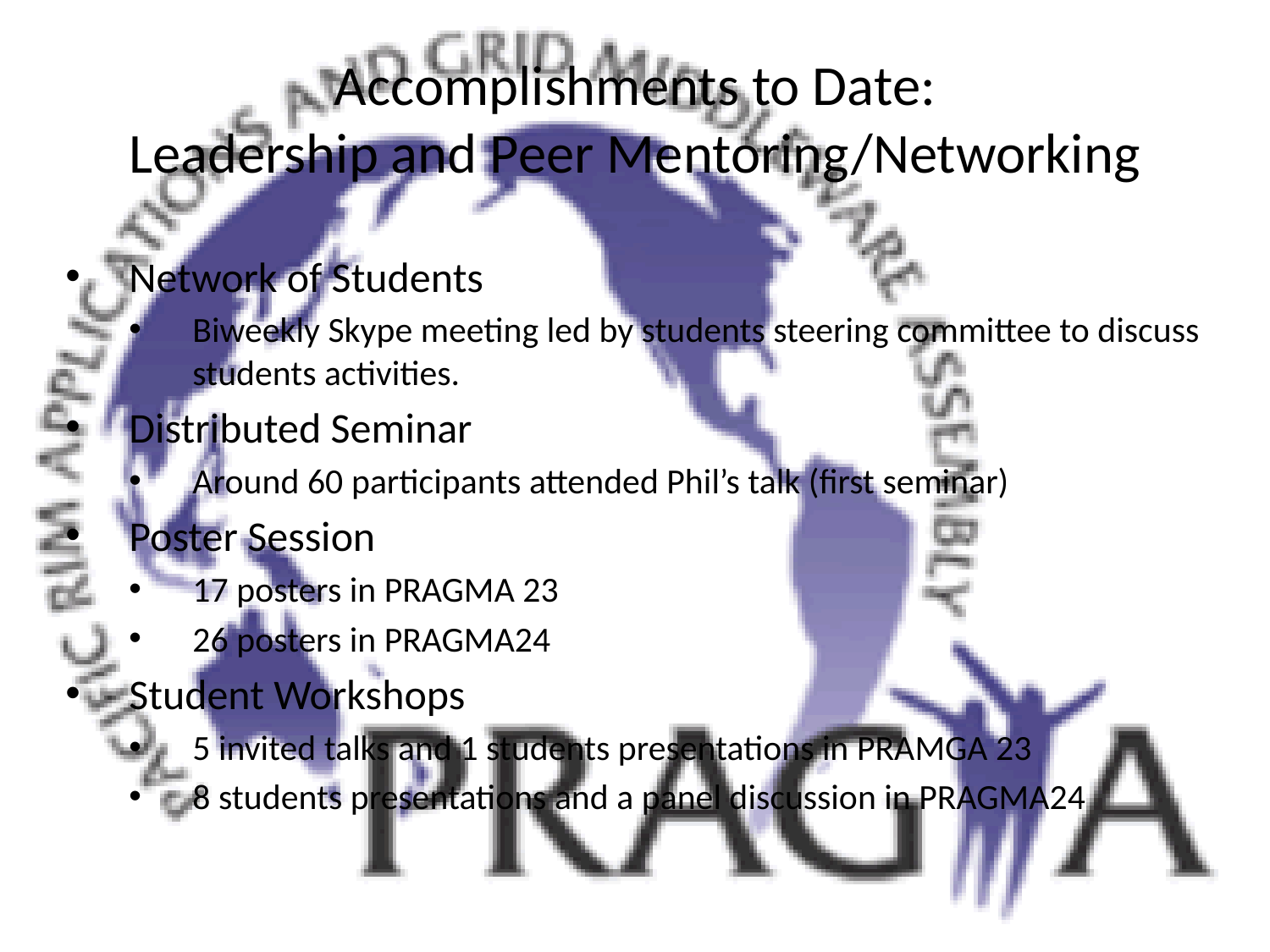

# Accomplishments to Date: Leadership and Peer Mentoring/Networking
Network of Students
Biweekly Skype meeting led by students steering committee to discuss students activities.
Distributed Seminar
Around 60 participants attended Phil’s talk (first seminar)
Poster Session
17 posters in PRAGMA 23
26 posters in PRAGMA24
Student Workshops
5 invited talks and 1 students presentations in PRAMGA 23
8 students presentations and a panel discussion in PRAGMA24